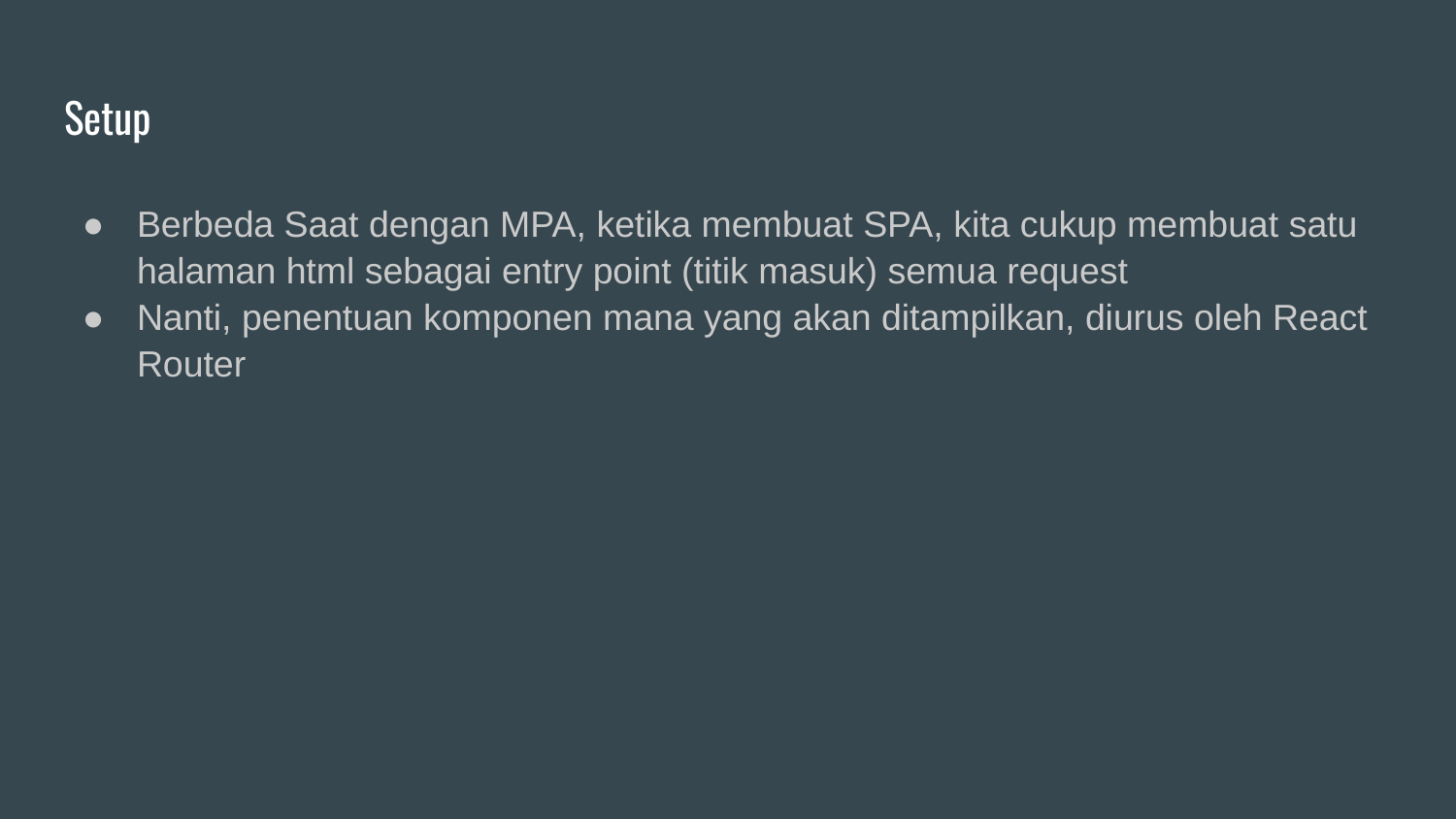

# Setup
Berbeda Saat dengan MPA, ketika membuat SPA, kita cukup membuat satu halaman html sebagai entry point (titik masuk) semua request
Nanti, penentuan komponen mana yang akan ditampilkan, diurus oleh React Router